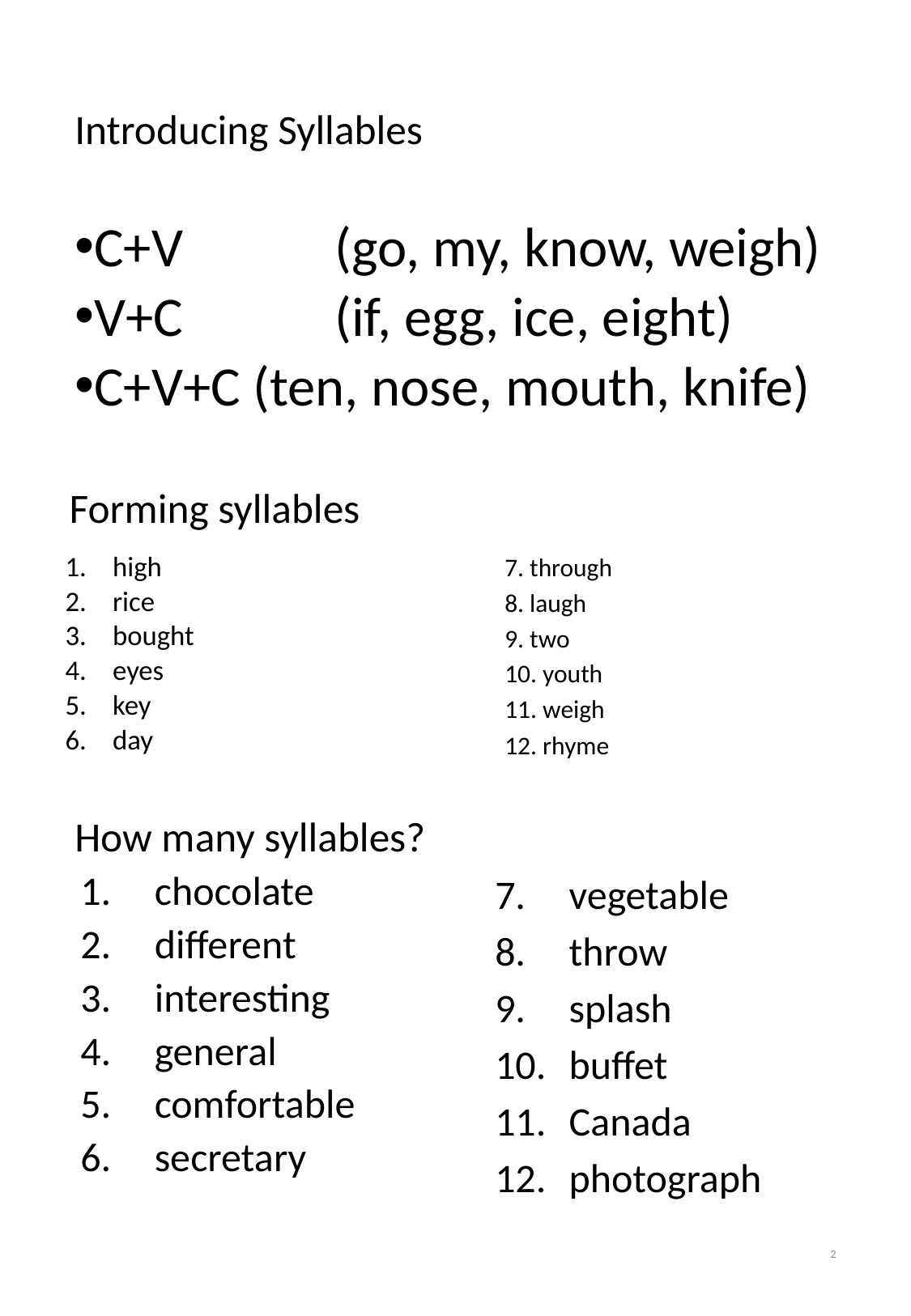

# Introducing Syllables
C+V 		(go, my, know, weigh)
V+C 		(if, egg, ice, eight)
C+V+C (ten, nose, mouth, knife)
Forming syllables
high
rice
bought
eyes
key
day
7. through
8. laugh
9. two
10. youth
11. weigh
12. rhyme
How many syllables?
chocolate
different
interesting
general
comfortable
secretary
vegetable
throw
splash
buffet
Canada
photograph
2